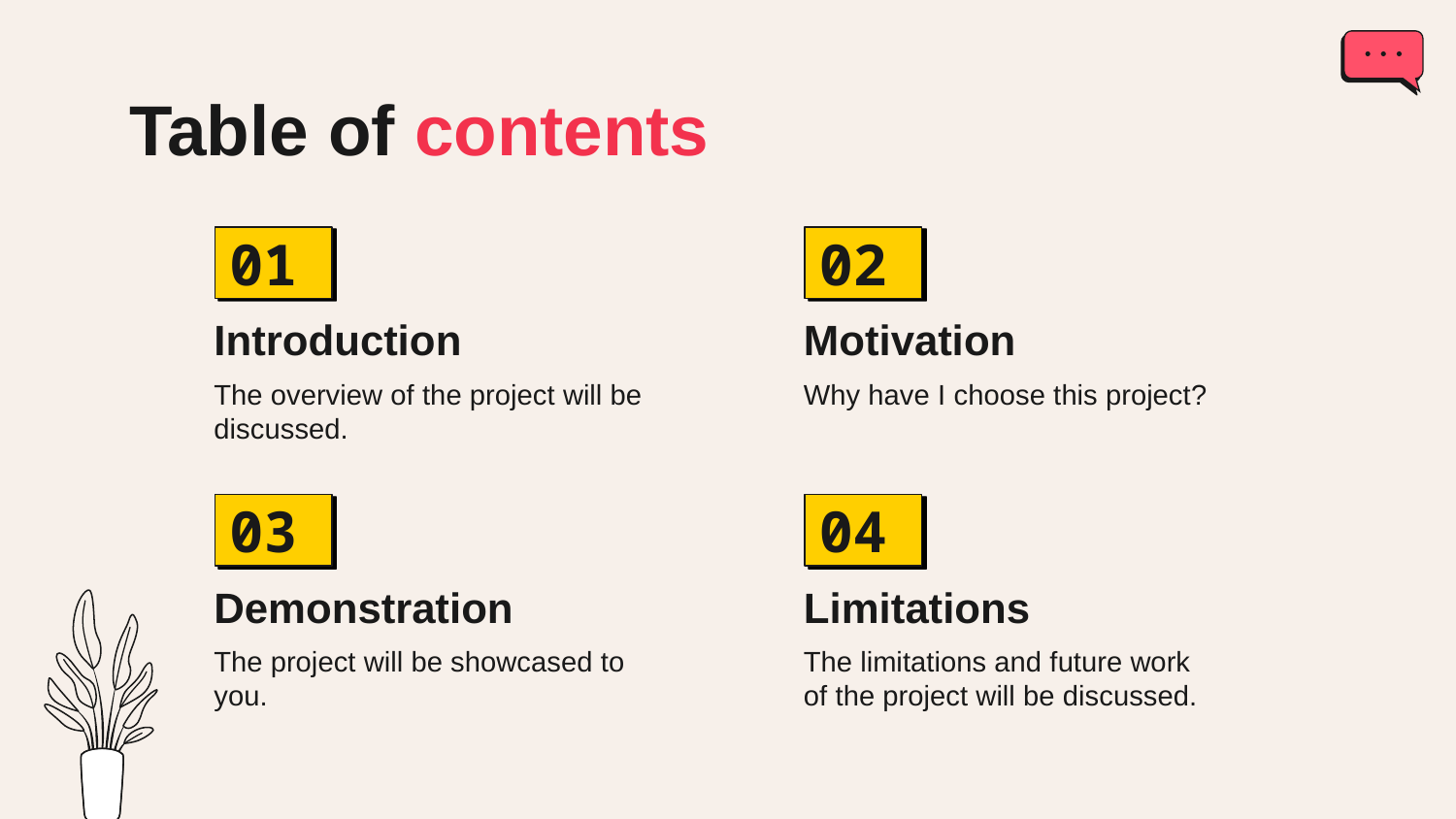

# Table of contents
01
02
Introduction
Motivation
The overview of the project will be discussed.
Why have I choose this project?

04
03
Demonstration
Limitations

The limitations and future work
of the project will be discussed.
The project will be showcased to you.